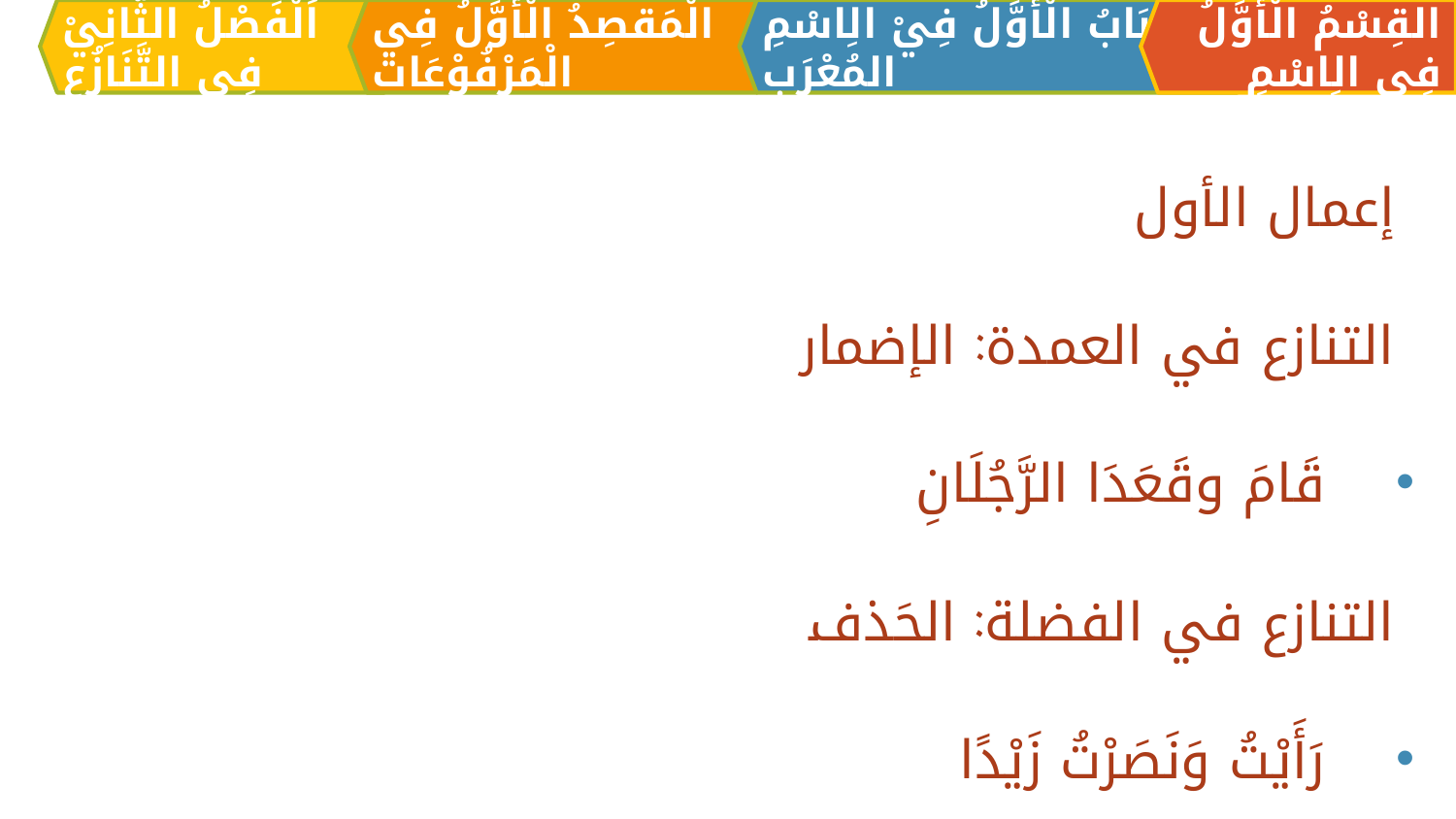

الْمَقصِدُ الْأَوَّلُ فِي الْمَرْفُوْعَات
القِسْمُ الْأَوَّلُ فِي الِاسْمِ
اَلبَابُ الْأَوَّلُ فِيْ الِاسْمِ المُعْرَبِ
اَلْفَصْلُ الثَّانِيْ فِي التَّنَازُعِ
إعمال الأول
التنازع في العمدة: الإضمار
قَامَ وقَعَدَا الرَّجُلَانِ
التنازع في الفضلة: الحَذف
رَأَيْتُ وَنَصَرْتُ زَيْدًا